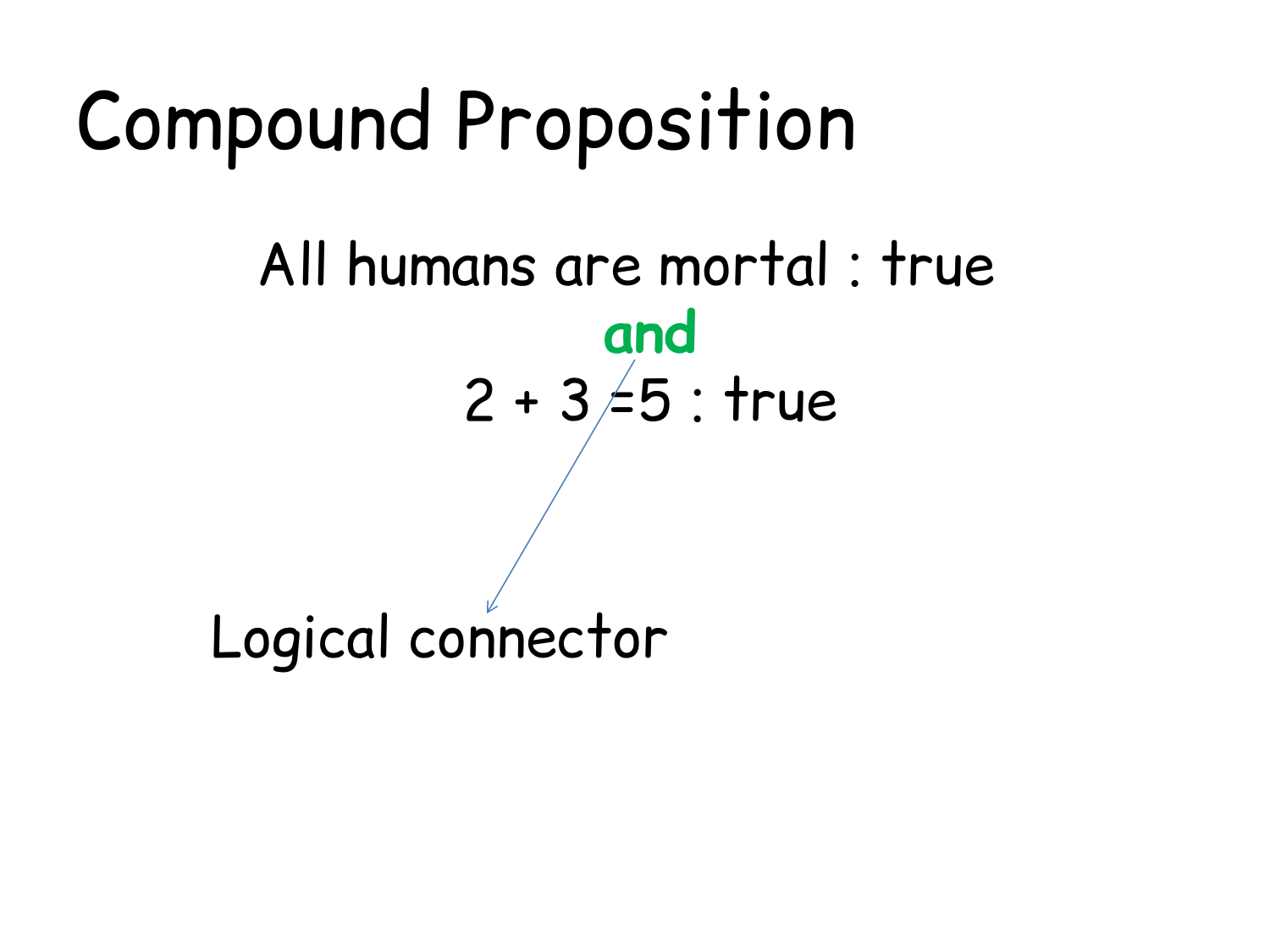

# Compound Proposition
All humans are mortal : true
and
2 + 3 =5 : true

        Logical connector